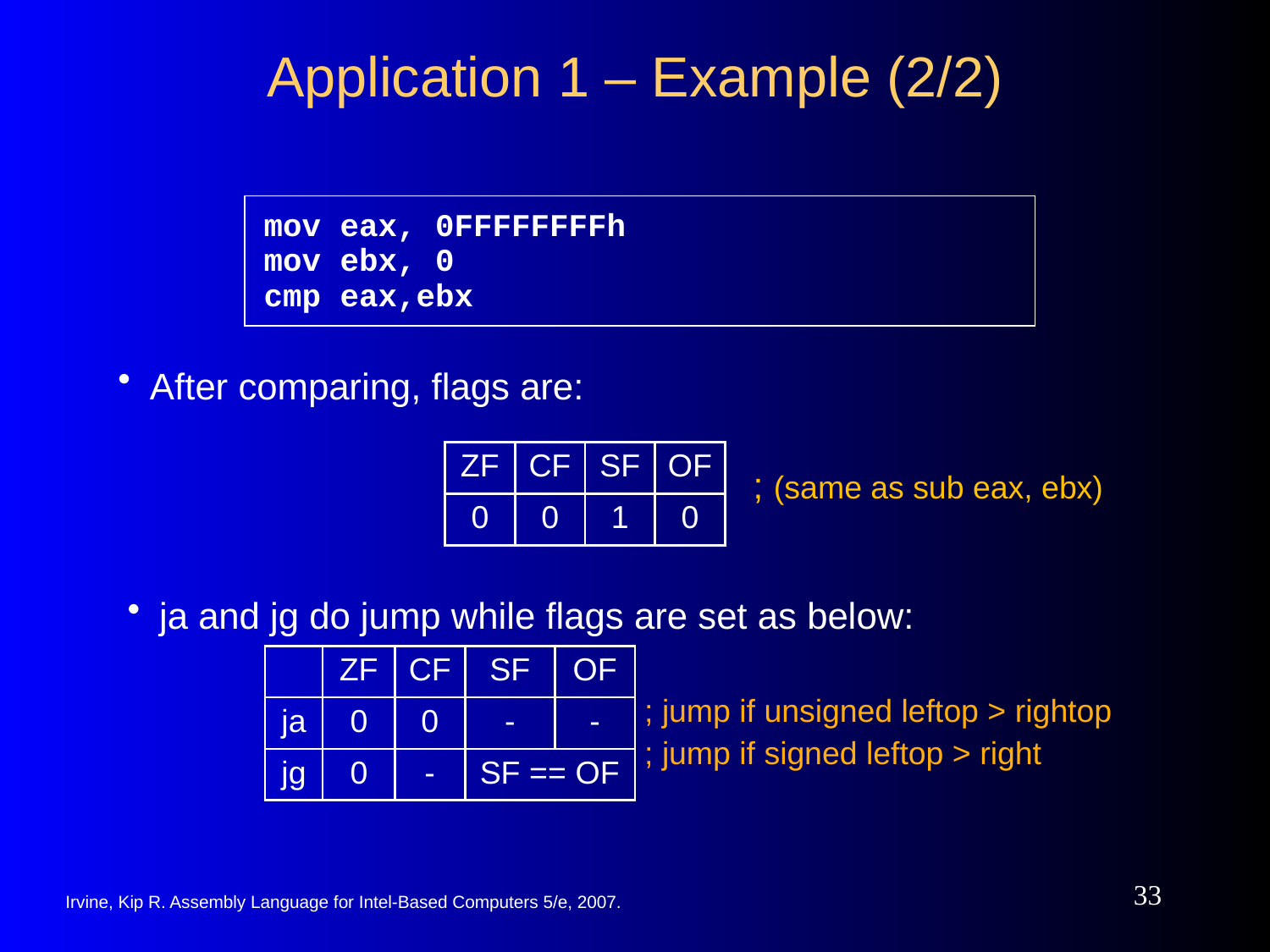

# Application 1 – Example (2/2)
mov eax, 0FFFFFFFFh
mov ebx, 0
cmp eax,ebx
After comparing, flags are:

					; (same as sub eax, ebx)
| ZF | CF | SF | OF |
| --- | --- | --- | --- |
| 0 | 0 | 1 | 0 |
ja and jg do jump while flags are set as below:

 ; jump if unsigned leftop > rightop
 ; jump if signed leftop > right
|  | ZF | CF | SF | OF |
| --- | --- | --- | --- | --- |
| ja | 0 | 0 | - | - |
| jg | 0 | - | SF == OF |  |
33
Irvine, Kip R. Assembly Language for Intel-Based Computers 5/e, 2007.